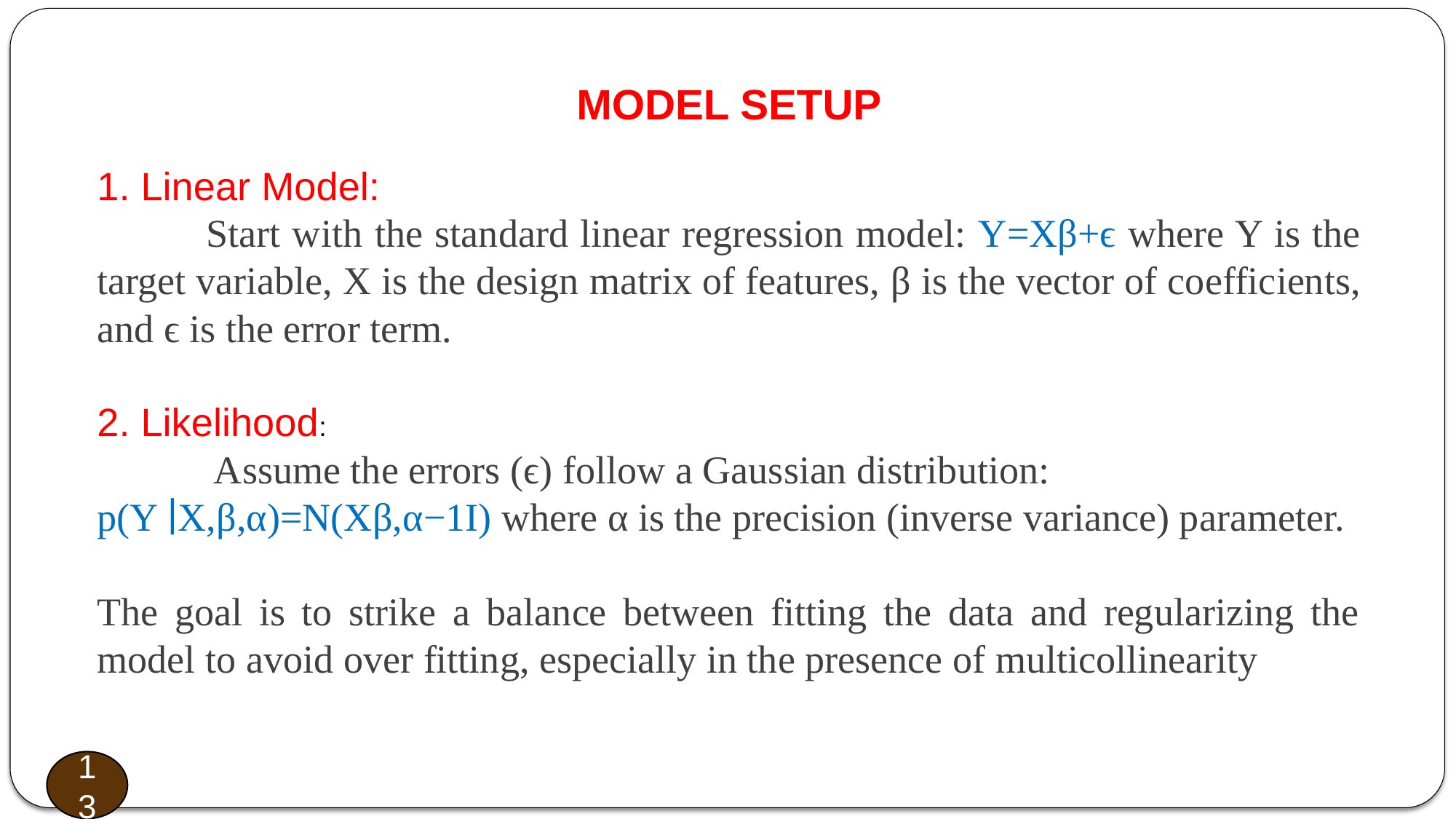

MODEL SETUP

1. Linear Model:
	Start with the standard linear regression model: Y=Xβ+ϵ where Y is the target variable, X is the design matrix of features, β is the vector of coefficients, and ϵ is the error term.

2. Likelihood:
	 Assume the errors (ϵ) follow a Gaussian distribution:
p(Y ∣X,β,α)=N(Xβ,α−1I) where α is the precision (inverse variance) parameter.

The goal is to strike a balance between fitting the data and regularizing the model to avoid over fitting, especially in the presence of multicollinearity
14
13